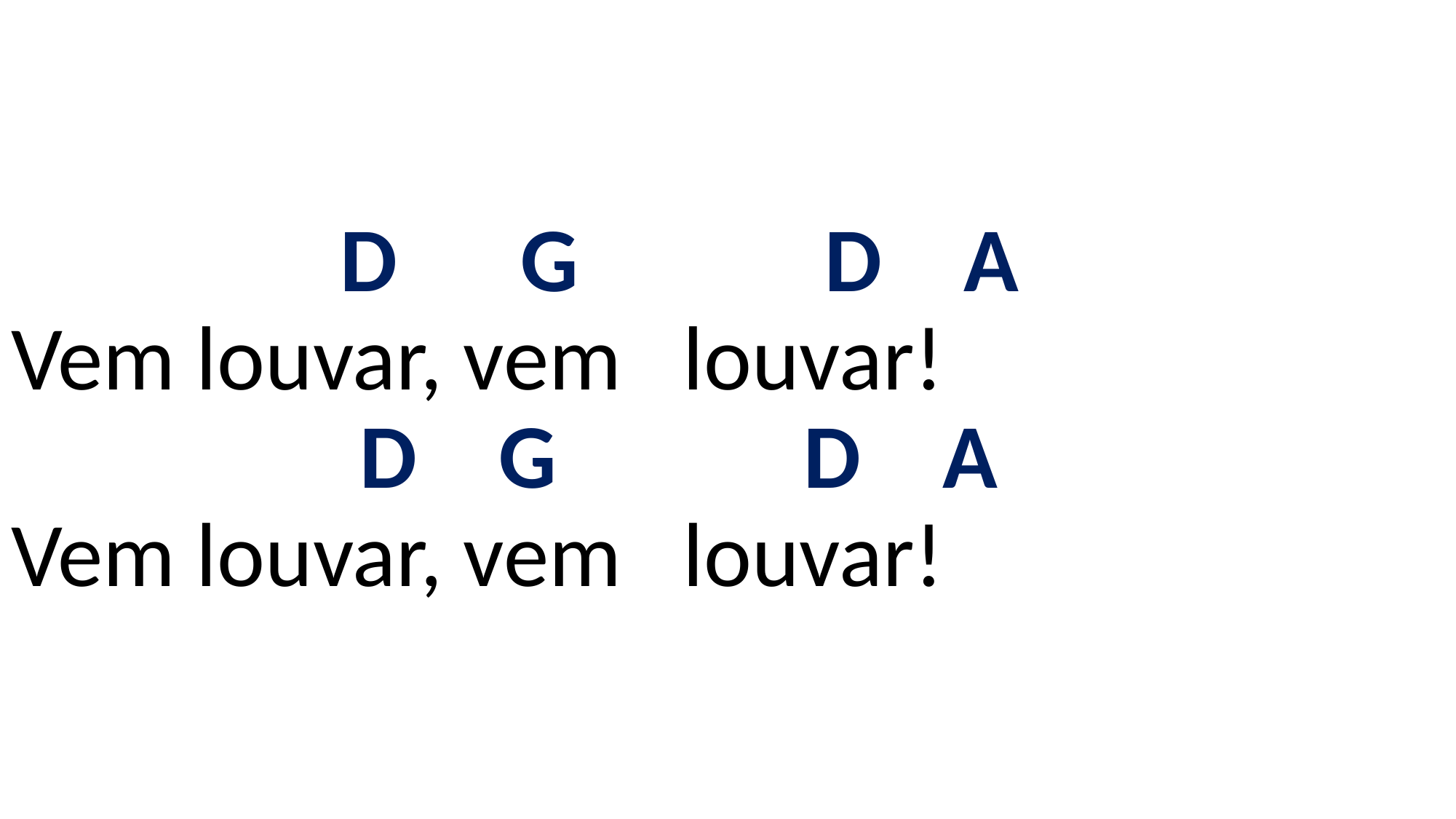

# D      G            D    A Vem louvar, vem   louvar! D    G            D    A Vem louvar, vem   louvar!